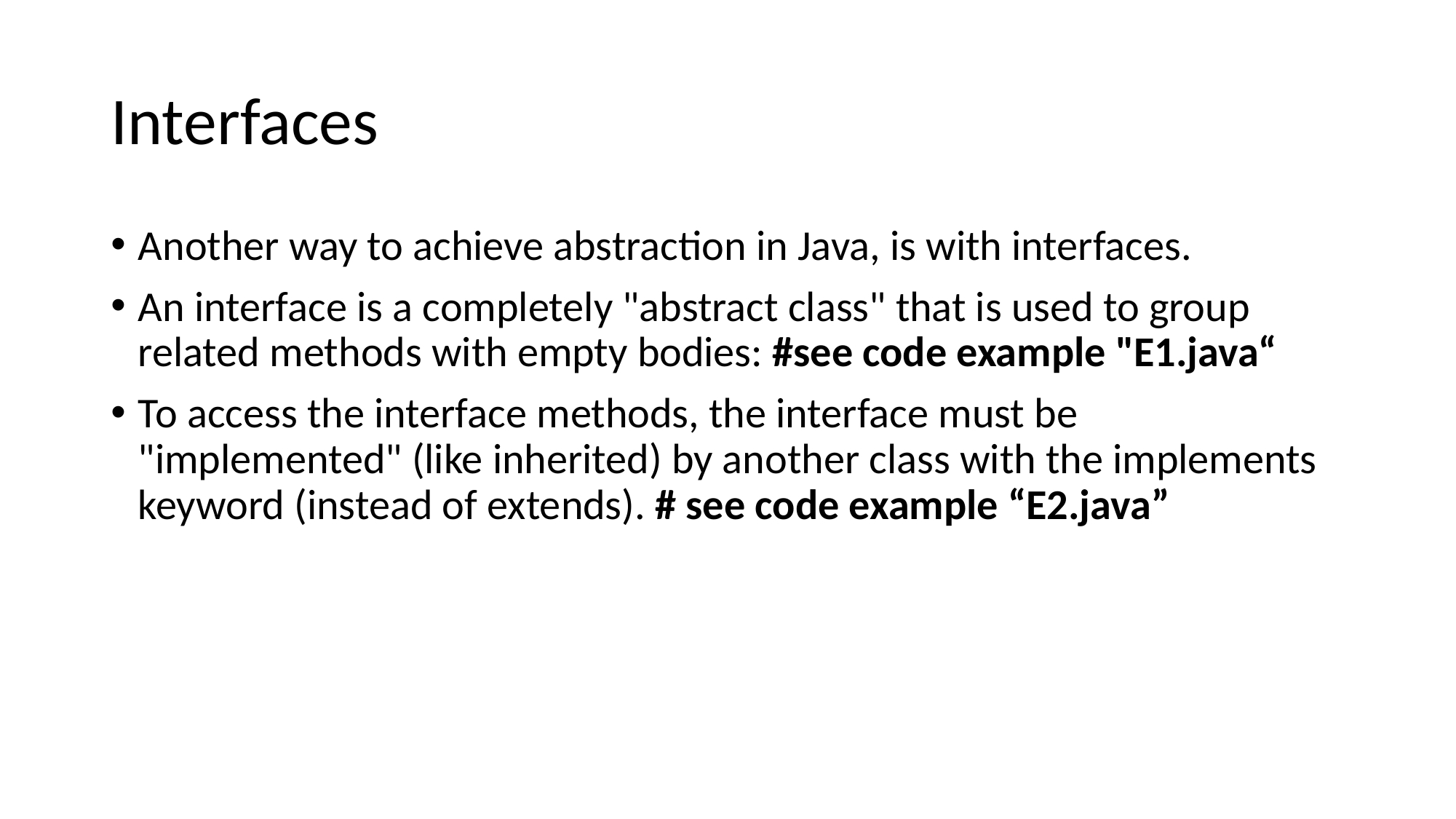

# Interfaces
Another way to achieve abstraction in Java, is with interfaces.
An interface is a completely "abstract class" that is used to group related methods with empty bodies: #see code example "E1.java“
To access the interface methods, the interface must be "implemented" (like inherited) by another class with the implements keyword (instead of extends). # see code example “E2.java”